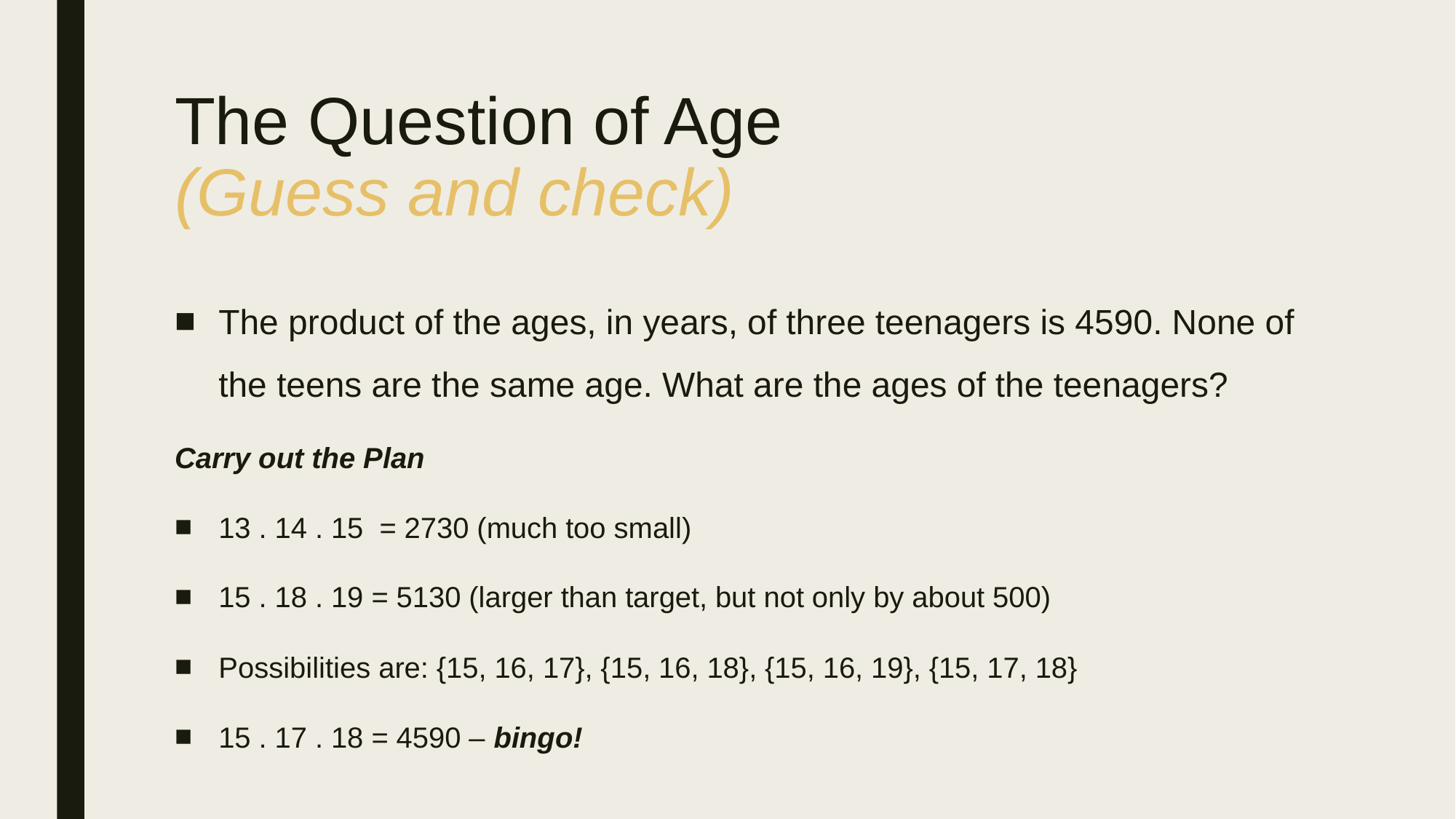

# The Question of Age (Guess and check)
The product of the ages, in years, of three teenagers is 4590. None of the teens are the same age. What are the ages of the teenagers?
Carry out the Plan
13 . 14 . 15  = 2730 (much too small)
15 . 18 . 19 = 5130 (larger than target, but not only by about 500)
Possibilities are: {15, 16, 17}, {15, 16, 18}, {15, 16, 19}, {15, 17, 18}
15 . 17 . 18 = 4590 – bingo!